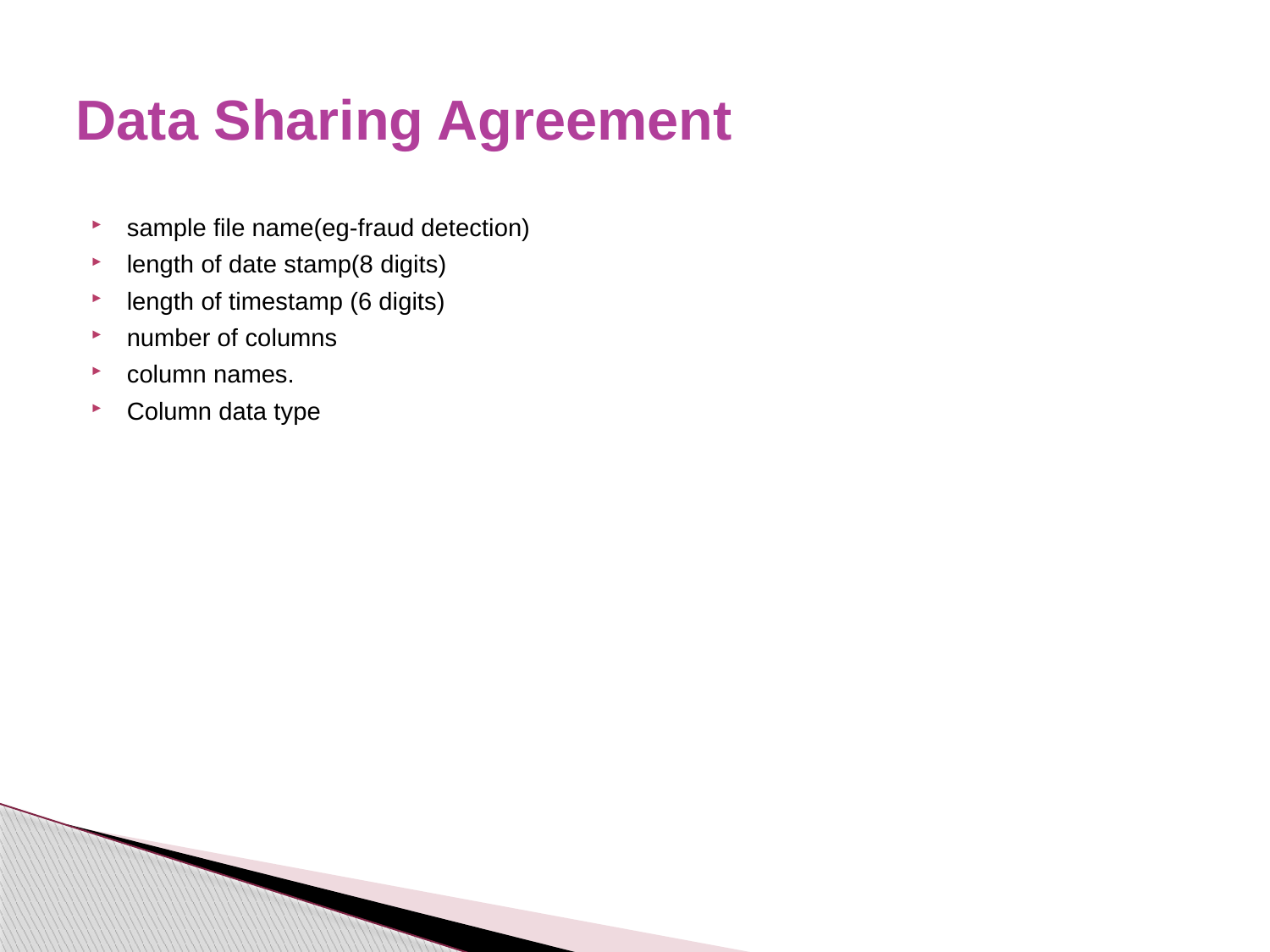

# Data Sharing Agreement
sample file name(eg-fraud detection)
length of date stamp(8 digits)
length of timestamp (6 digits)
number of columns
column names.
Column data type